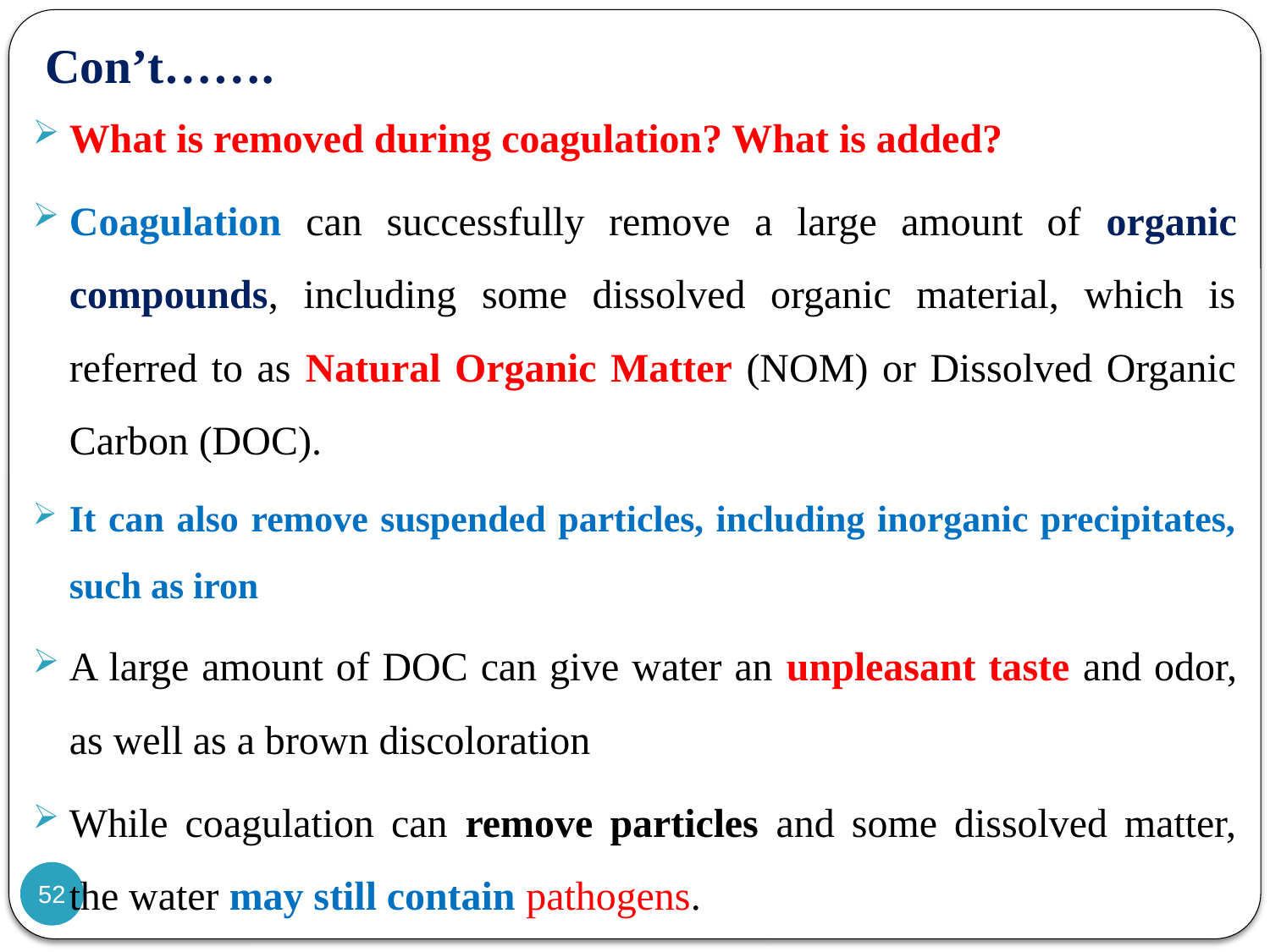

# Con’t…….
What is removed during coagulation? What is added?
Coagulation can successfully remove a large amount of organic compounds, including some dissolved organic material, which is referred to as Natural Organic Matter (NOM) or Dissolved Organic Carbon (DOC).
It can also remove suspended particles, including inorganic precipitates, such as iron
A large amount of DOC can give water an unpleasant taste and odor, as well as a brown discoloration
While coagulation can remove particles and some dissolved matter, the water may still contain pathogens.

52